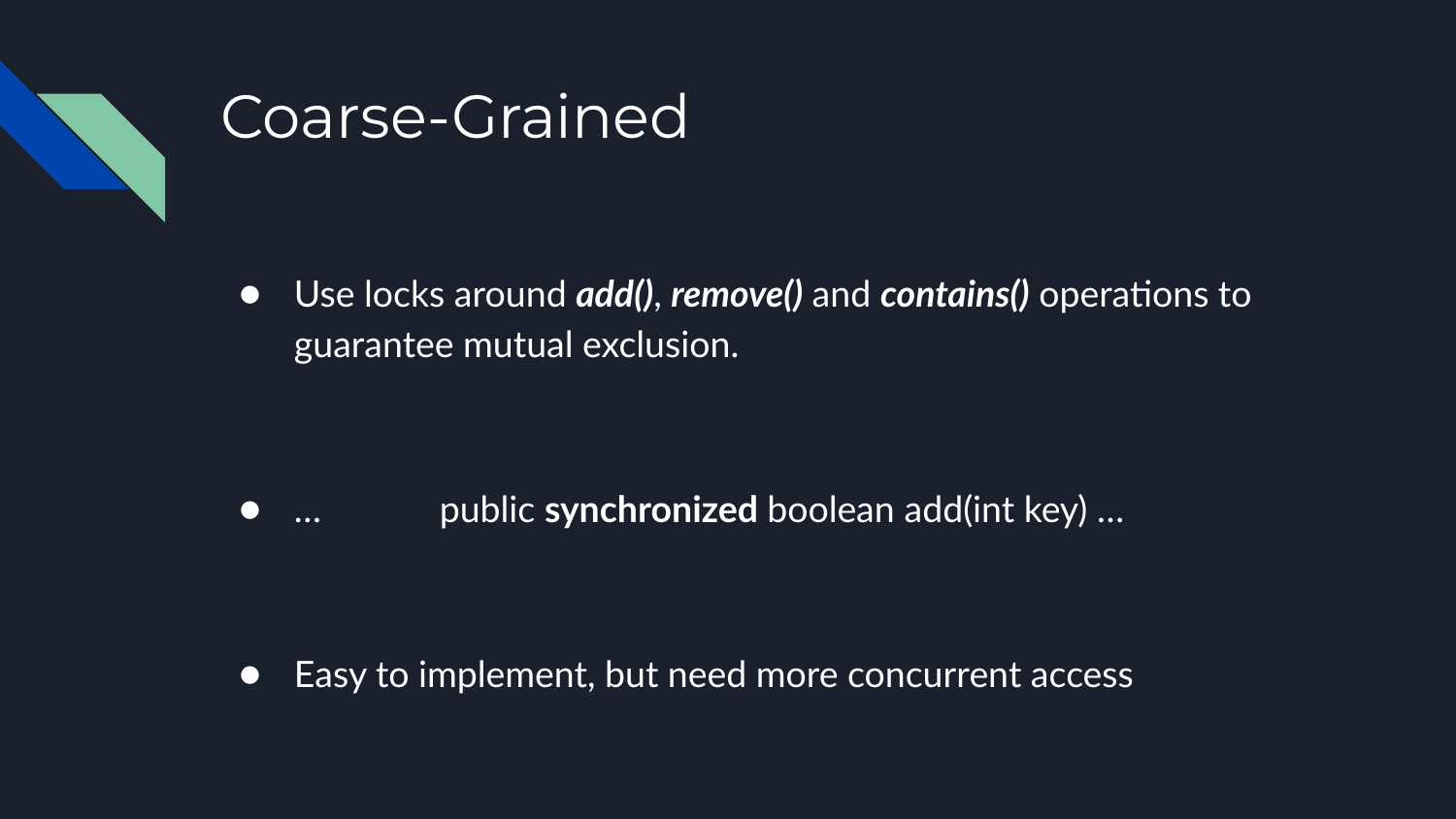

# Coarse-Grained
Use locks around add(), remove() and contains() operations to guarantee mutual exclusion.

…	public synchronized boolean add(int key) …

Easy to implement, but need more concurrent access